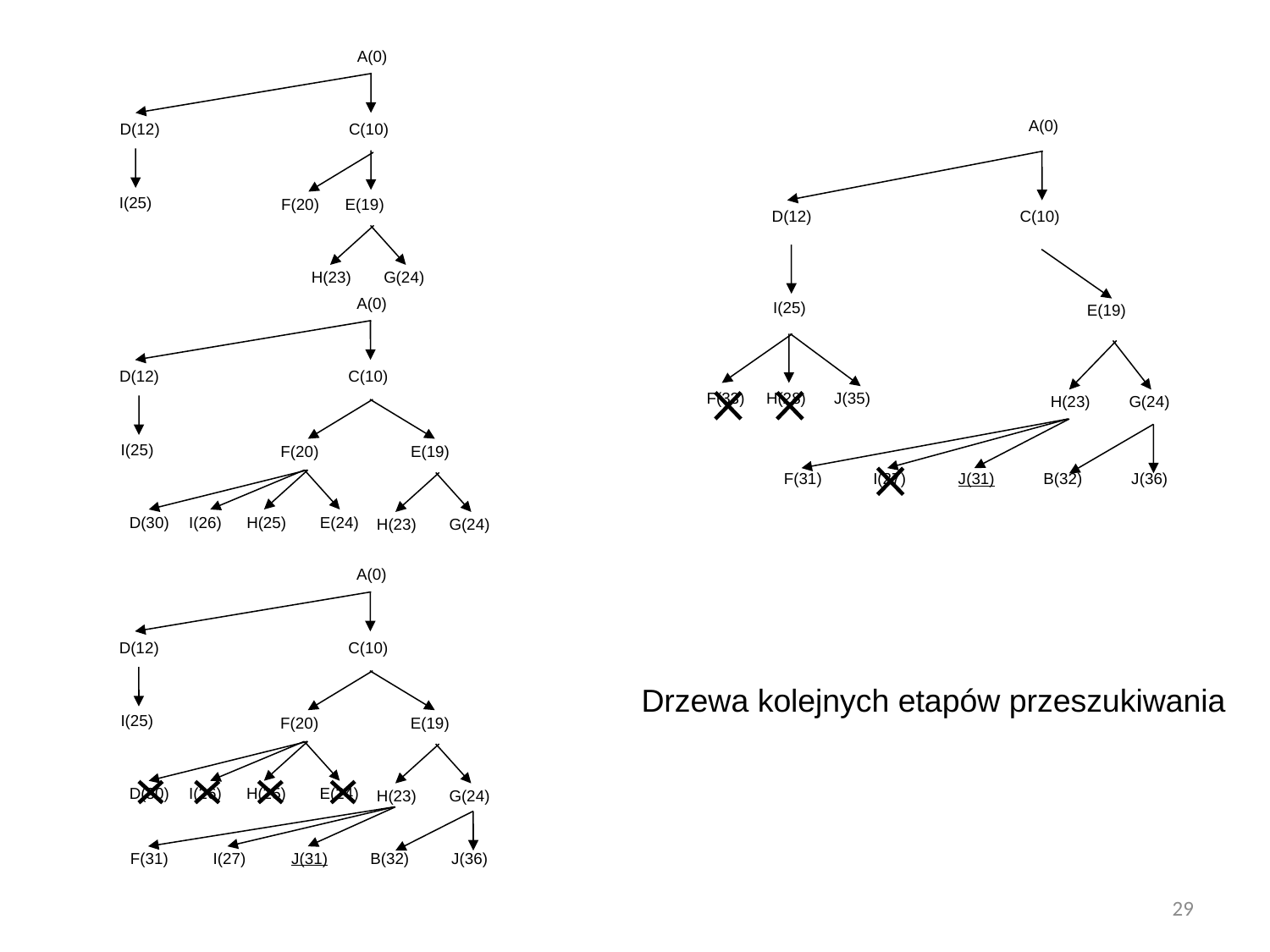

A(0)

D(12)
C(10)

I(25)
F(20)
E(19)

H(23)
G(24)
A(0)

D(12)
C(10)

I(25)
F(20)
E(19)

D(30)
I(26)
H(25)
E(24)
H(23)
G(24)
A(0)

D(12)
C(10)

I(25)
F(20)
E(19)

D(30)
I(26)
H(25)
E(24)
H(23)
G(24)

F(31)
I(27)
J(31)
B(32)
J(36)
A(0)

D(12)
C(10)

I(25)
E(19)

F(33)
H(28)
J(35)
H(23)
G(24)

F(31)
I(27)
J(31)
B(32)
J(36)

Drzewa kolejnych etapów przeszukiwania
29